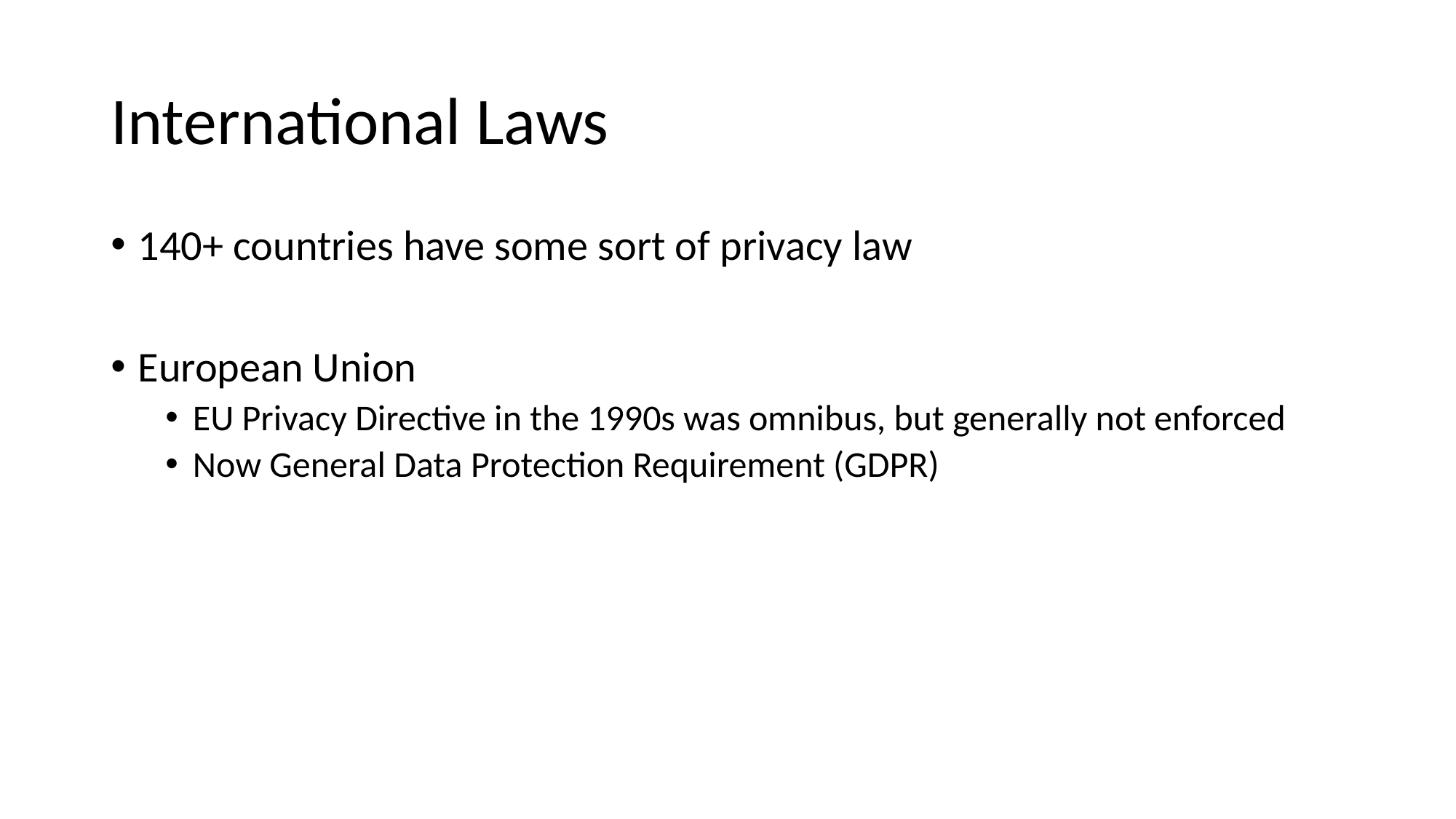

# International Laws
140+ countries have some sort of privacy law

European Union
EU Privacy Directive in the 1990s was omnibus, but generally not enforced
Now General Data Protection Requirement (GDPR)